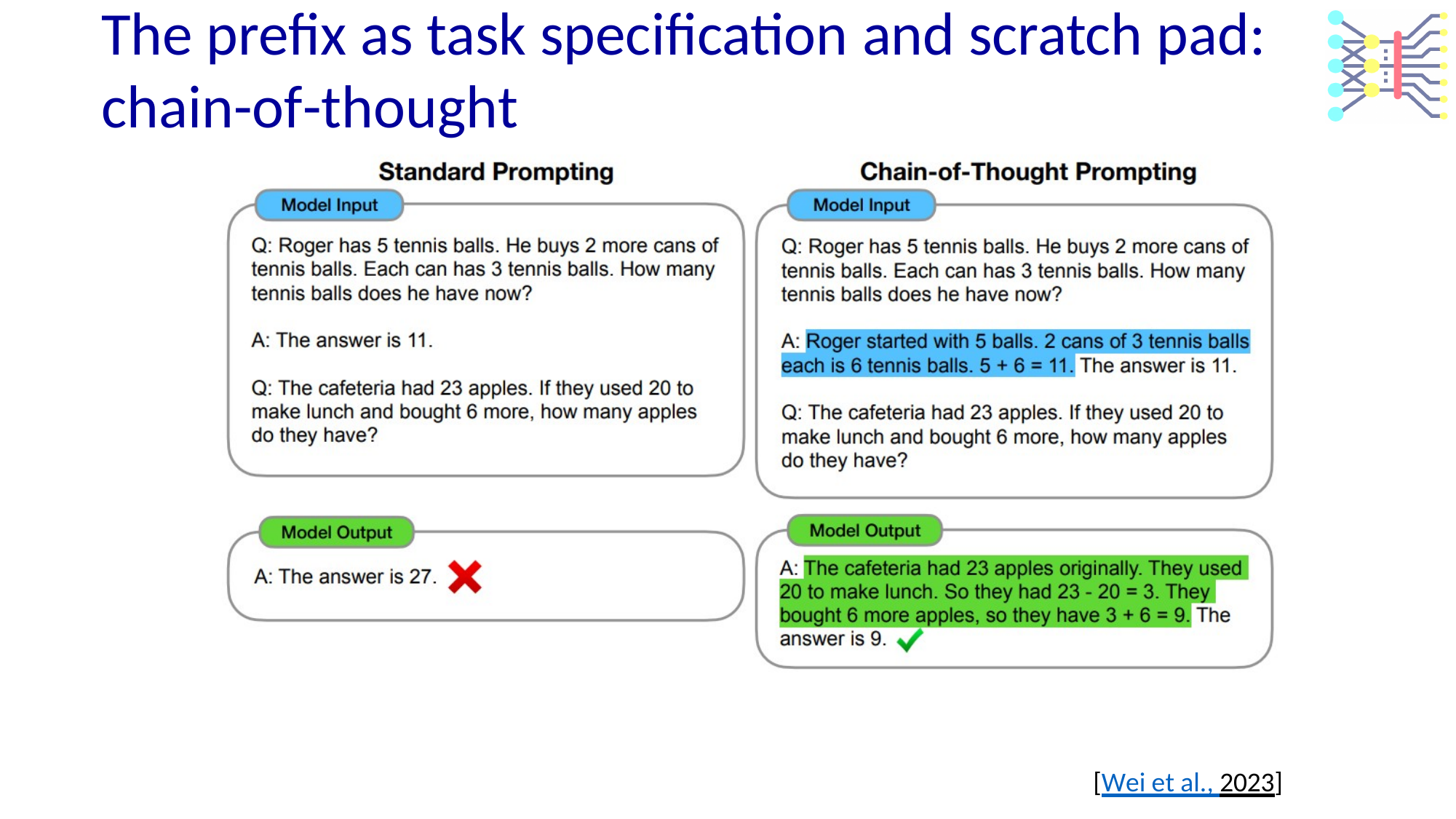

# The prefix as task specification and scratch pad: chain-of-thought

[Wei et al., 2023]